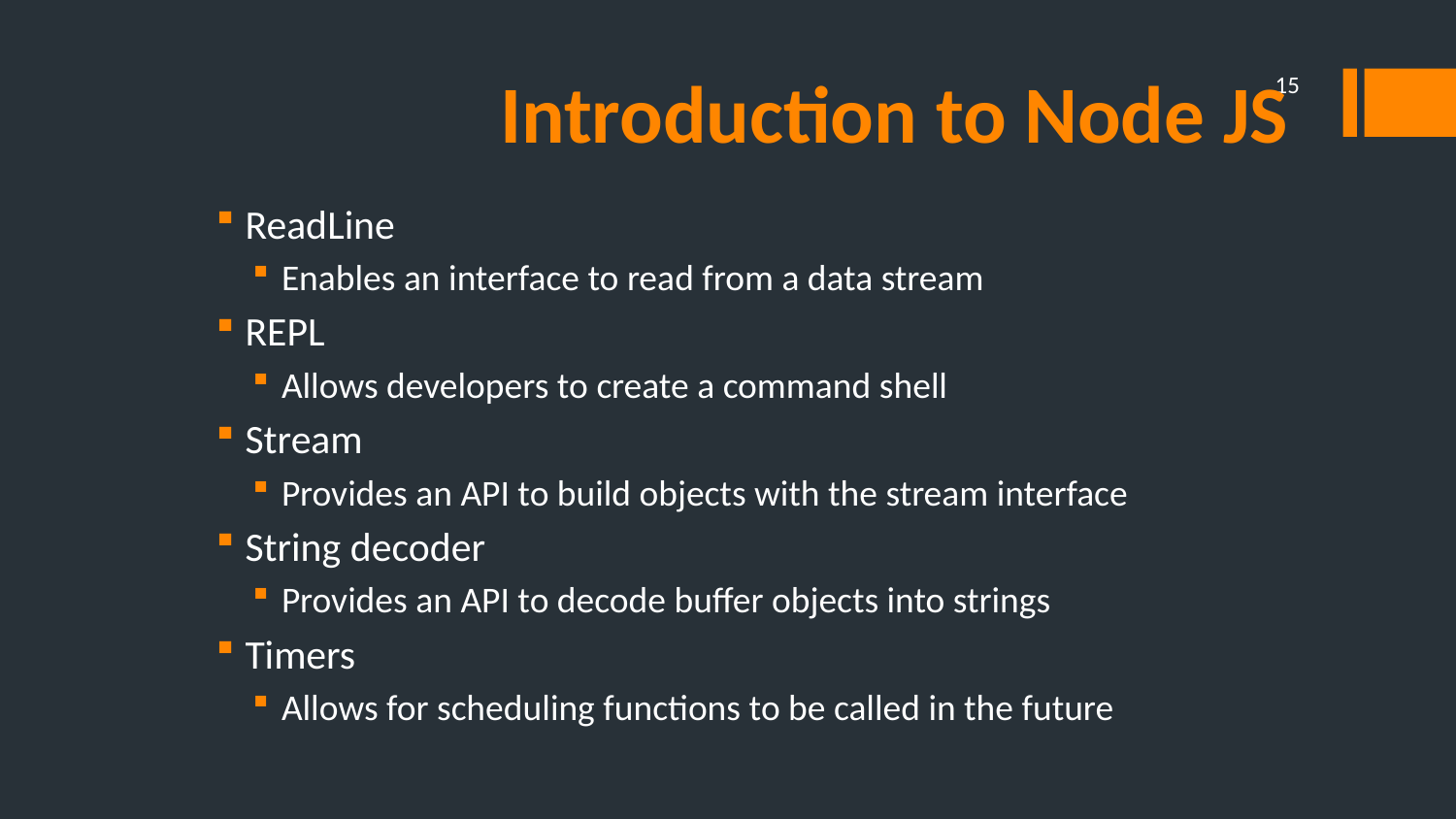

# Introduction to Node JS
15
ReadLine
Enables an interface to read from a data stream
REPL
Allows developers to create a command shell
Stream
Provides an API to build objects with the stream interface
String decoder
Provides an API to decode buffer objects into strings
Timers
Allows for scheduling functions to be called in the future